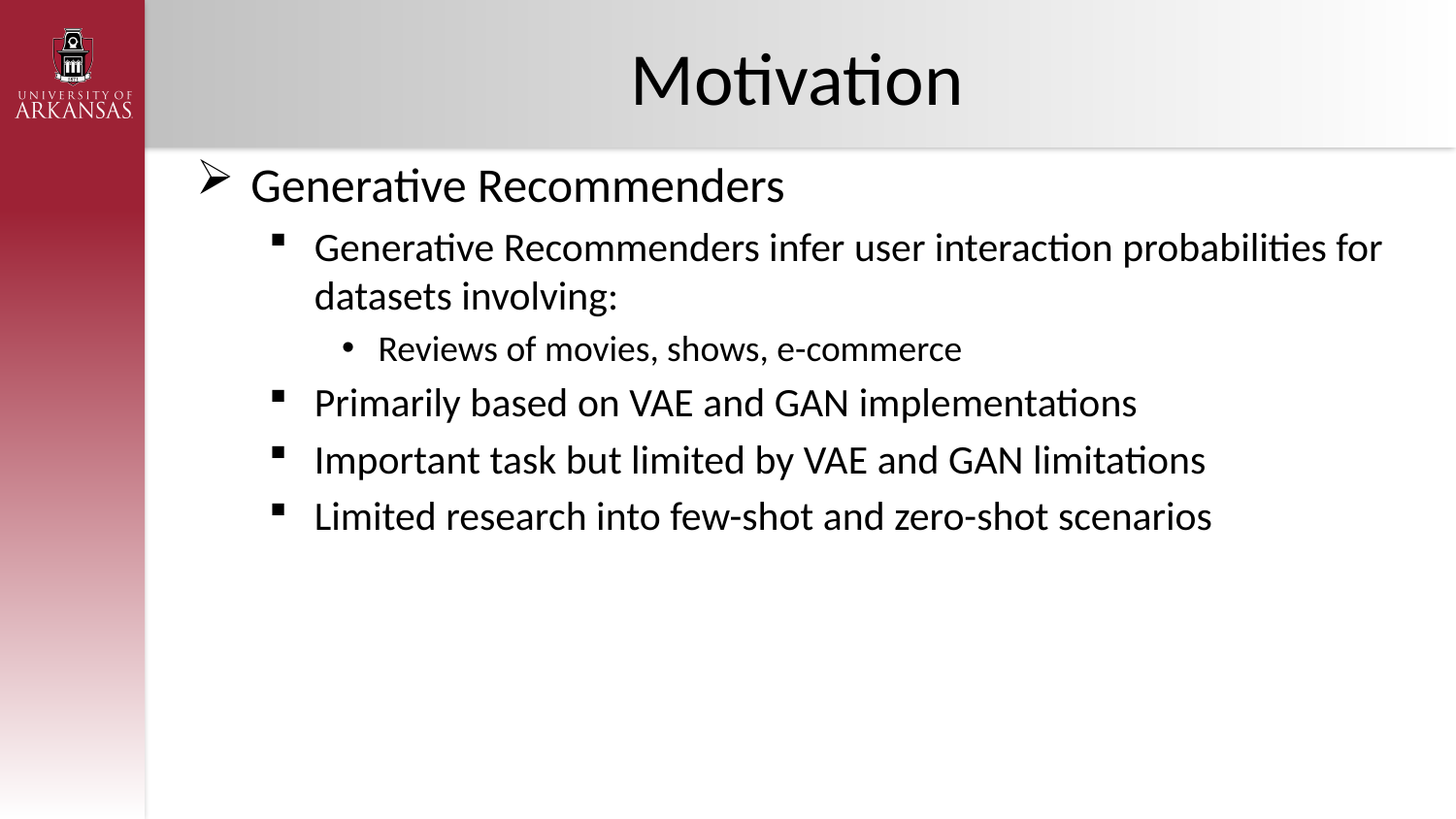

# Motivation
Generative Recommenders
Generative Recommenders infer user interaction probabilities for datasets involving:
Reviews of movies, shows, e-commerce
Primarily based on VAE and GAN implementations
Important task but limited by VAE and GAN limitations
Limited research into few-shot and zero-shot scenarios